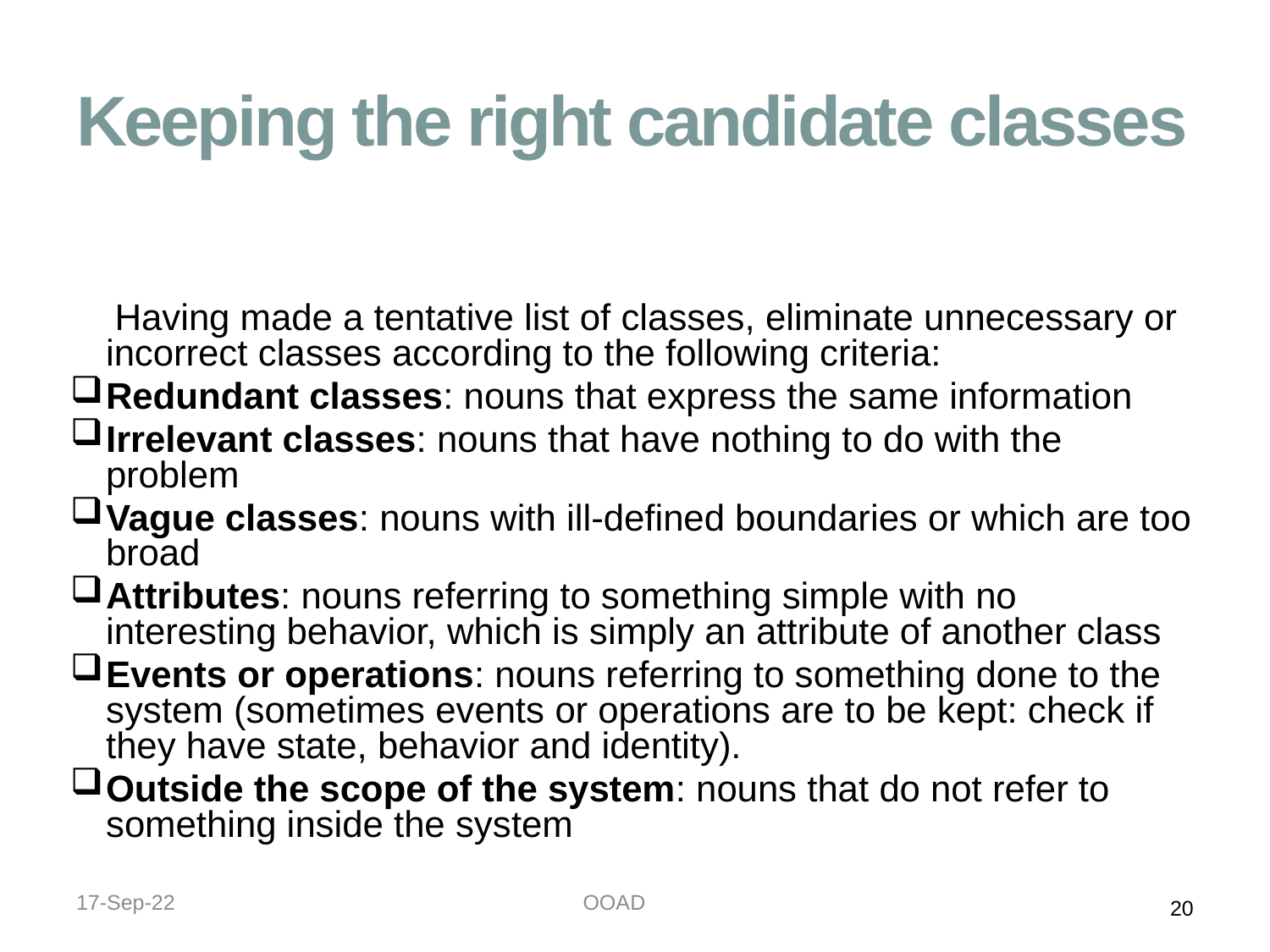

# Keeping the right candidate classes

     Having made a tentative list of classes, eliminate unnecessary or incorrect classes according to the following criteria:
Redundant classes: nouns that express the same information
Irrelevant classes: nouns that have nothing to do with the problem
Vague classes: nouns with ill-defined boundaries or which are too broad
Attributes: nouns referring to something simple with no interesting behavior, which is simply an attribute of another class
Events or operations: nouns referring to something done to the system (sometimes events or operations are to be kept: check if they have state, behavior and identity).
Outside the scope of the system: nouns that do not refer to something inside the system
17-Sep-22
OOAD
20